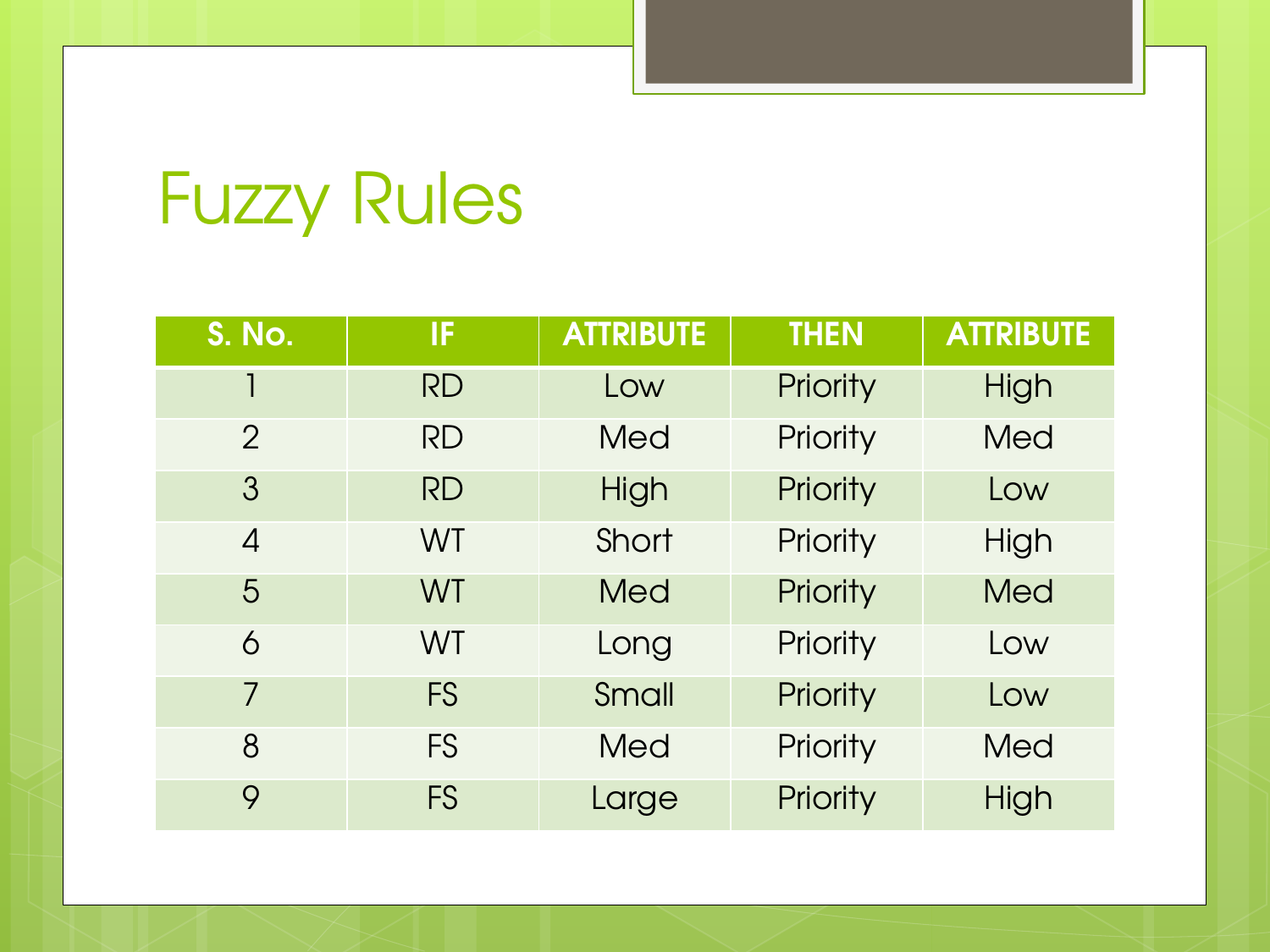

# Fuzzy Rules
| S. No. | IF | ATTRIBUTE | THEN | ATTRIBUTE |
| --- | --- | --- | --- | --- |
| 1 | RD | Low | Priority | High |
| 2 | RD | Med | Priority | Med |
| 3 | RD | High | Priority | Low |
| 4 | WT | Short | Priority | High |
| 5 | WT | Med | Priority | Med |
| 6 | WT | Long | Priority | Low |
| 7 | FS | Small | Priority | Low |
| 8 | FS | Med | Priority | Med |
| 9 | FS | Large | Priority | High |